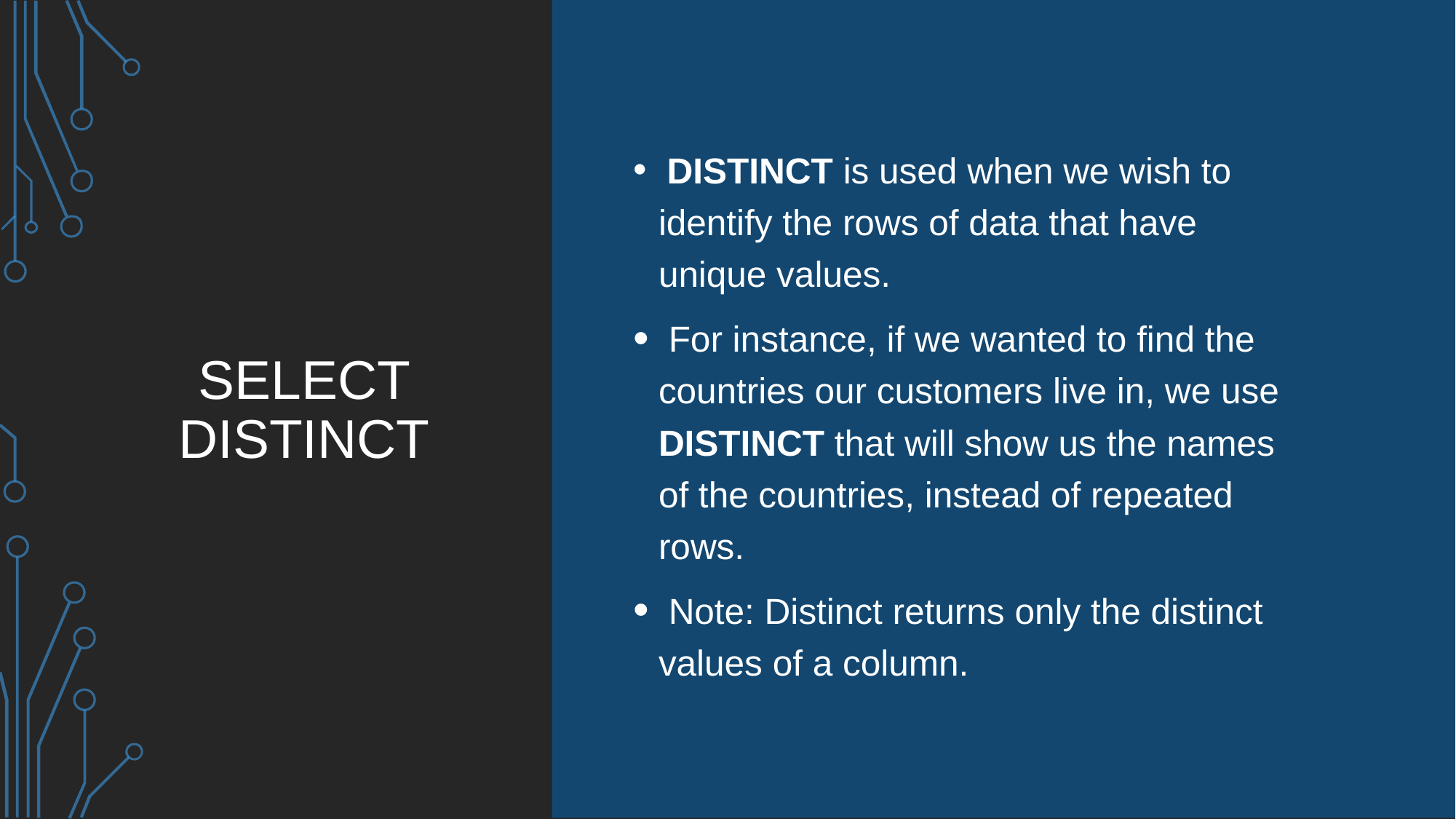

# SELECT DISTINCT
 DISTINCT is used when we wish to identify the rows of data that have unique values.
 For instance, if we wanted to find the countries our customers live in, we use DISTINCT that will show us the names of the countries, instead of repeated rows.
 Note: Distinct returns only the distinct values of a column.